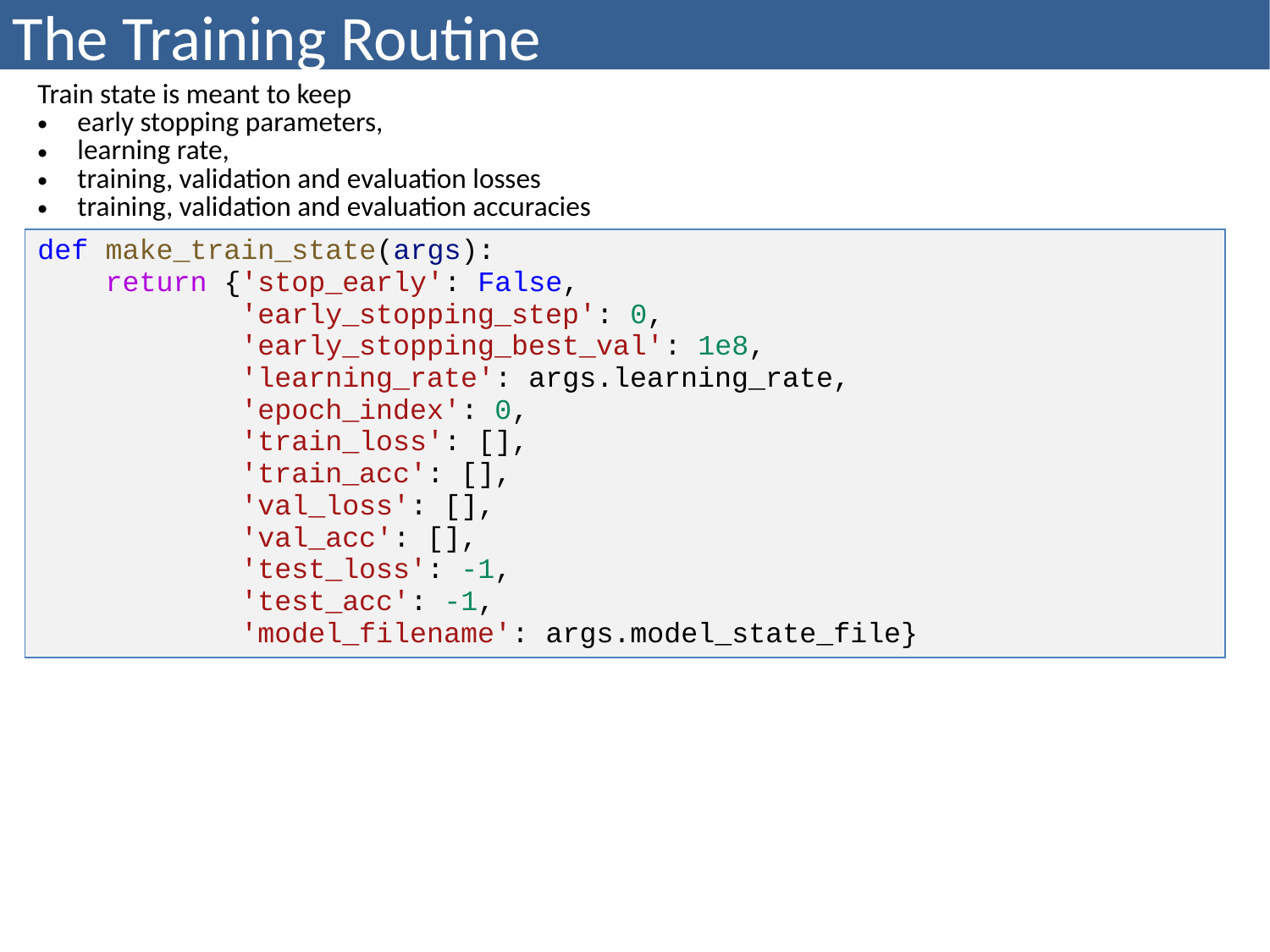

# The Training Routine
| Train state is meant to keep early stopping parameters, learning rate, training, validation and evaluation losses training, validation and evaluation accuracies |
| --- |
| def make\_train\_state(args): return {'stop\_early': False, 'early\_stopping\_step': 0, 'early\_stopping\_best\_val': 1e8, 'learning\_rate': args.learning\_rate, 'epoch\_index': 0, 'train\_loss': [], 'train\_acc': [], 'val\_loss': [], 'val\_acc': [], 'test\_loss': -1, 'test\_acc': -1, 'model\_filename': args.model\_state\_file} |